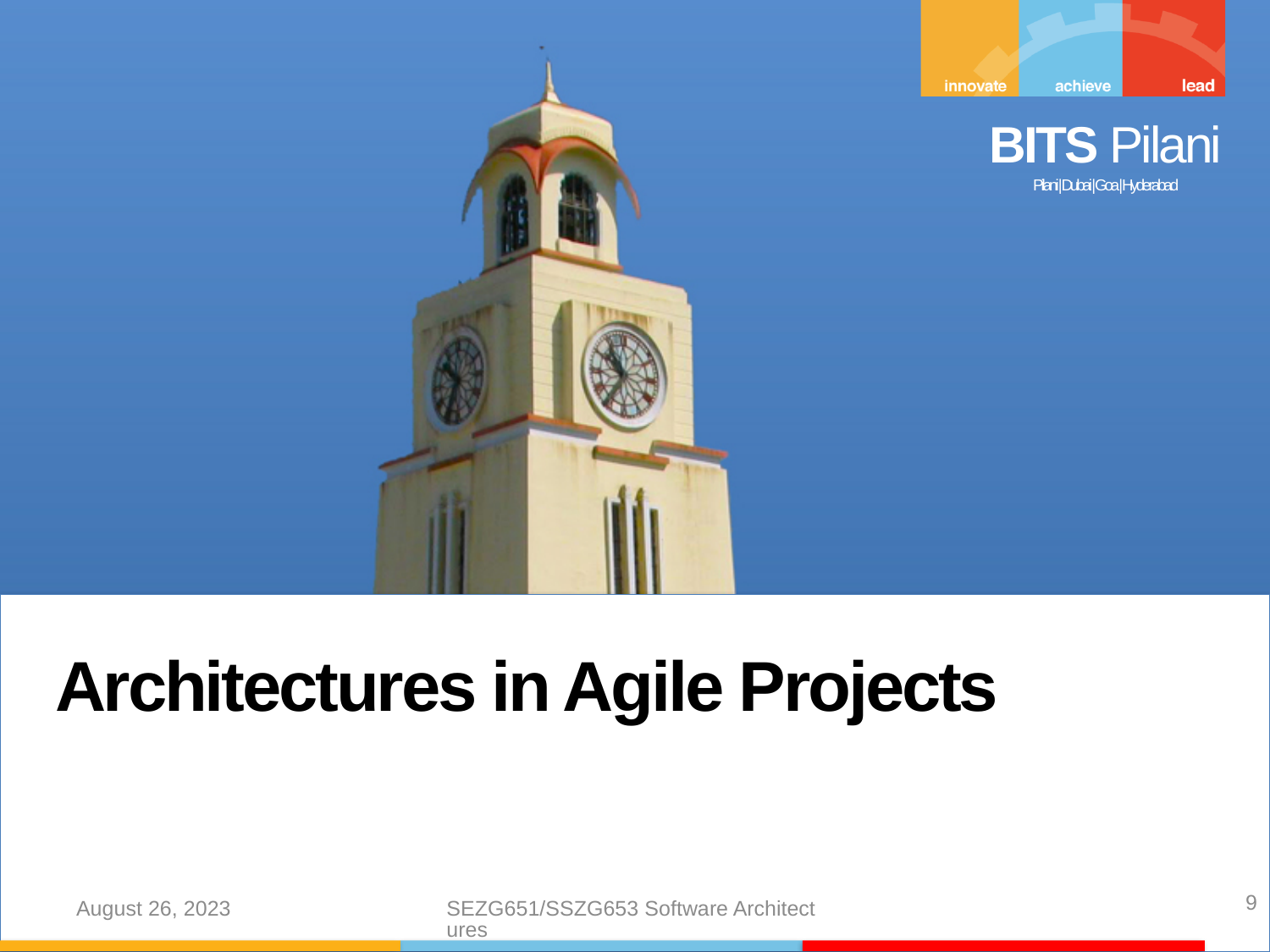

Architectures in Agile Projects
9
August 26, 2023
SEZG651/SSZG653 Software Architectures